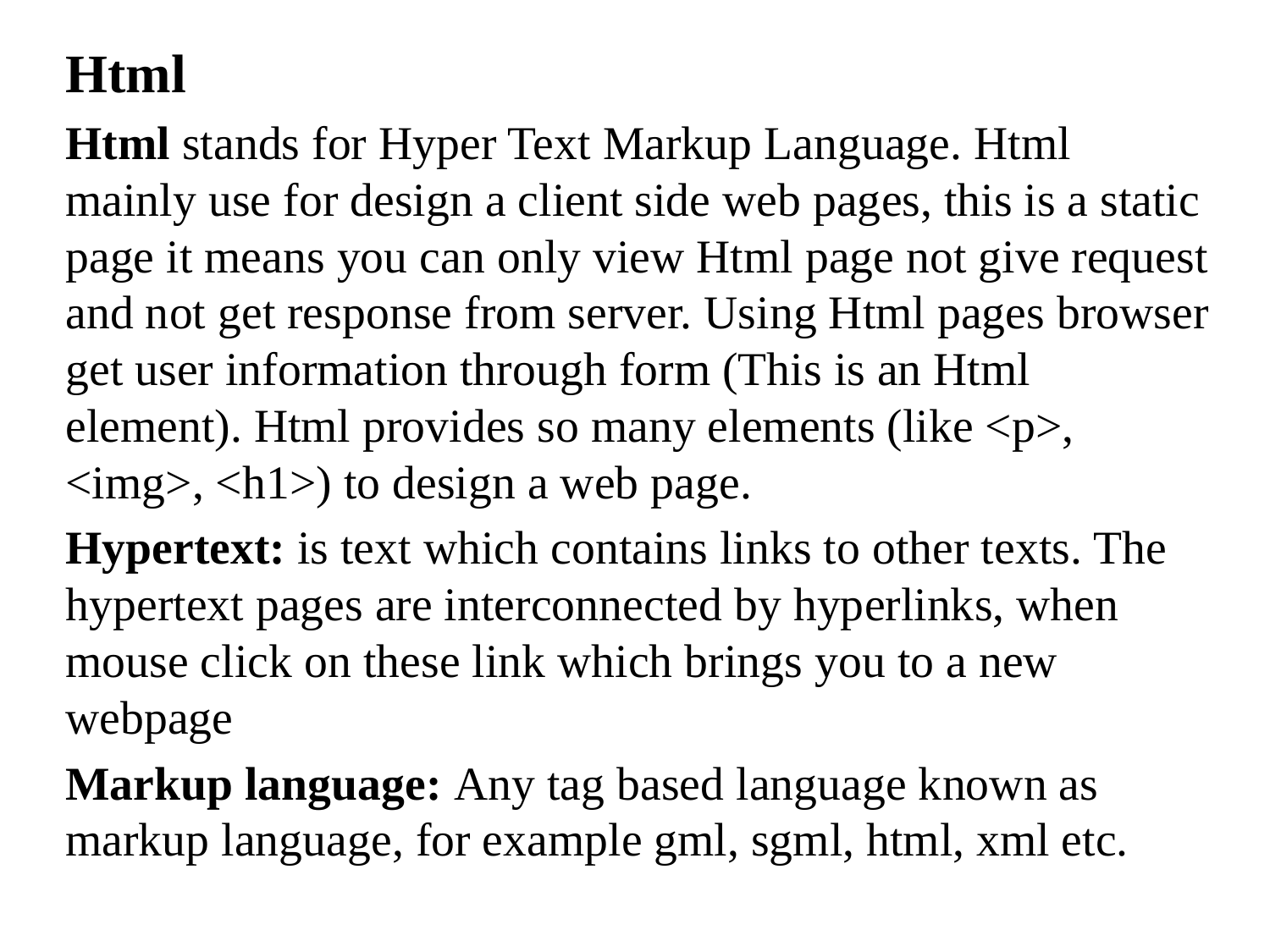

Html
Html stands for Hyper Text Markup Language. Html mainly use for design a client side web pages, this is a static page it means you can only view Html page not give request and not get response from server. Using Html pages browser get user information through form (This is an Html element). Html provides so many elements (like <p>, <img>, <h1>) to design a web page.
Hypertext: is text which contains links to other texts. The hypertext pages are interconnected by hyperlinks, when mouse click on these link which brings you to a new webpage
Markup language: Any tag based language known as markup language, for example gml, sgml, html, xml etc.